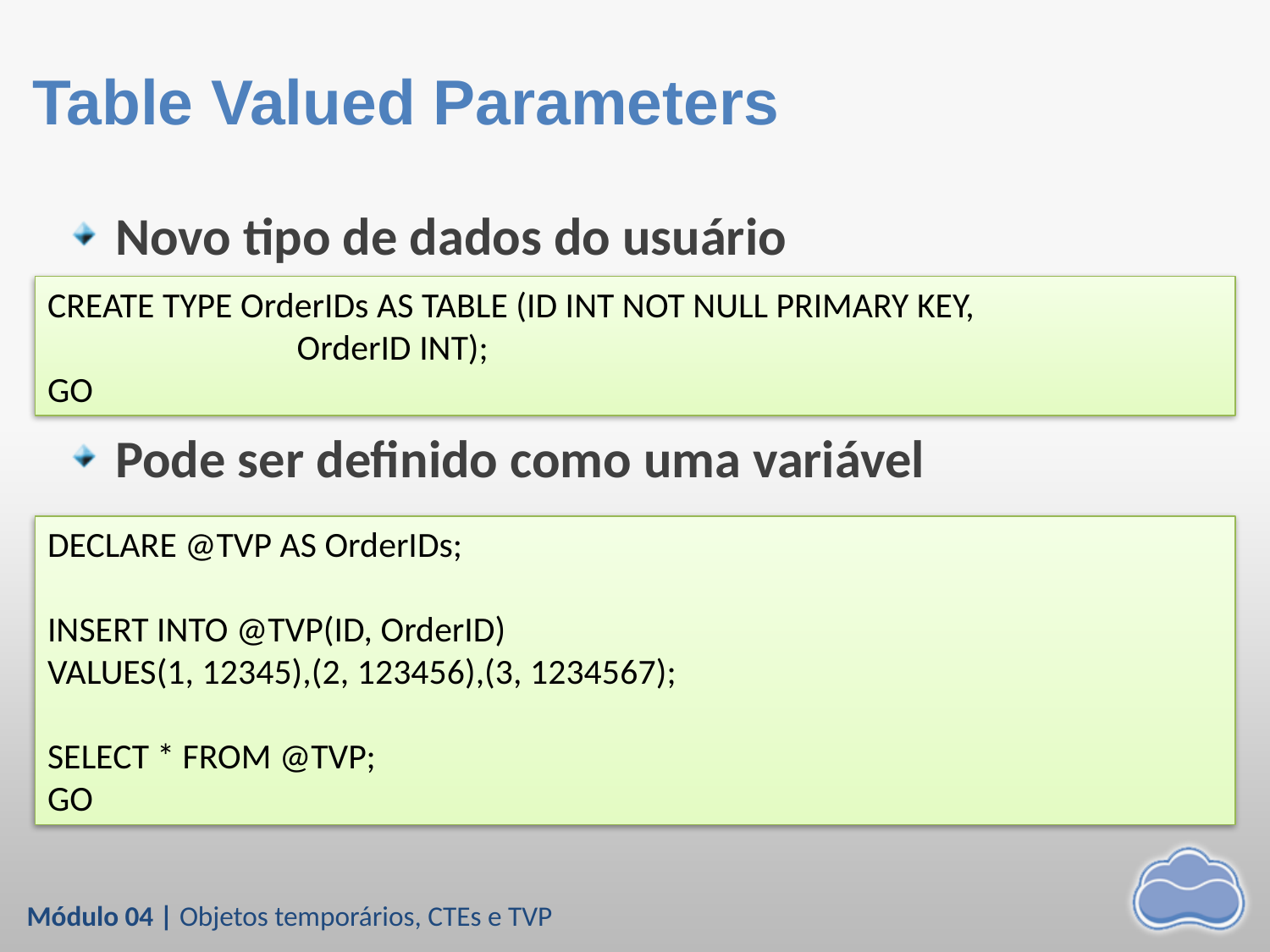

# Table Valued Parameters
Novo tipo de dados do usuário

Pode ser definido como uma variável
CREATE TYPE OrderIDs AS TABLE (ID INT NOT NULL PRIMARY KEY,
                               OrderID INT);
GO
DECLARE @TVP AS OrderIDs;

INSERT INTO @TVP(ID, OrderID)
VALUES(1, 12345),(2, 123456),(3, 1234567);

SELECT * FROM @TVP;
GO